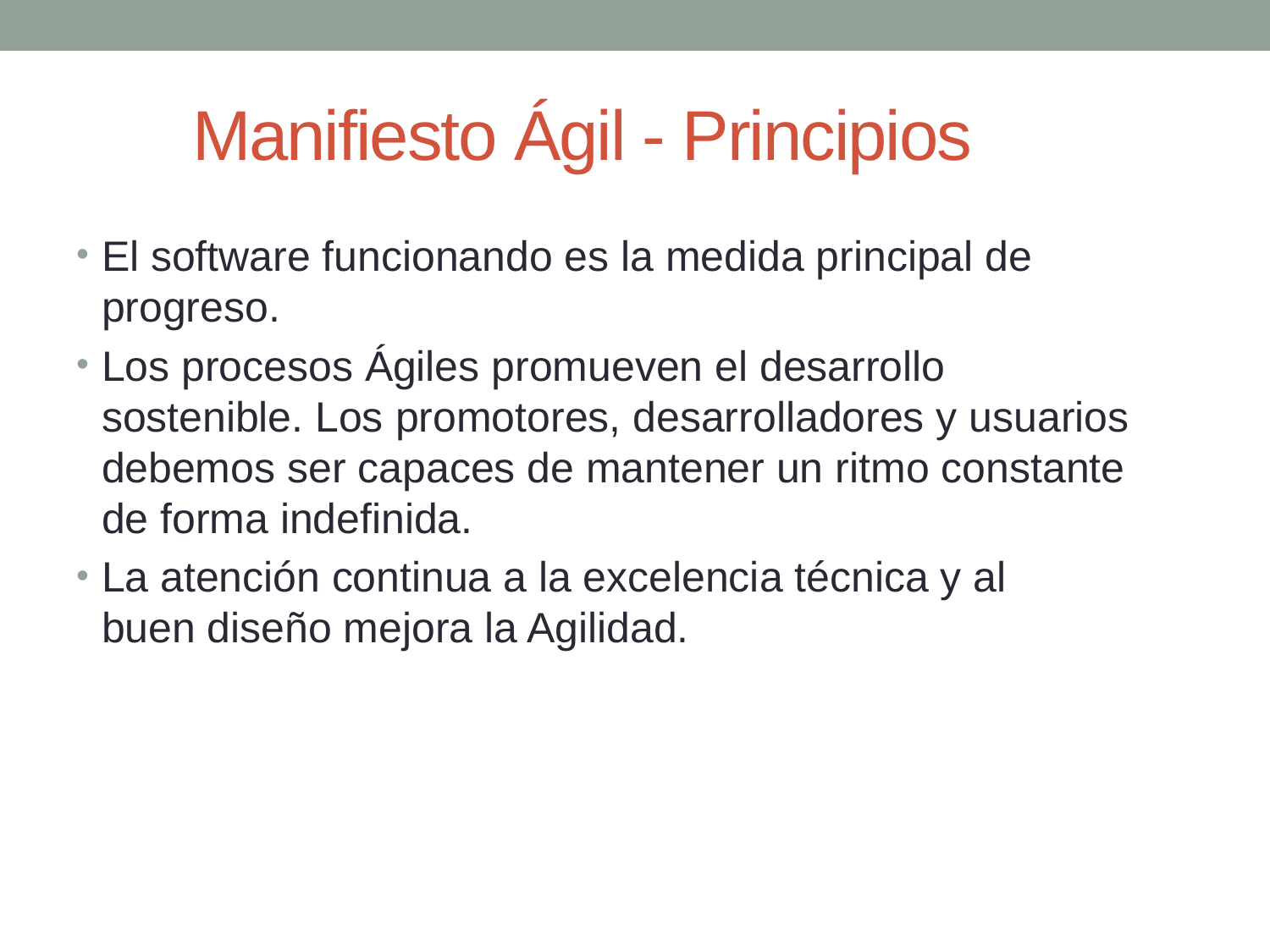

# Manifiesto Ágil - Principios
El software funcionando es la medida principal de 
progreso.
Los procesos Ágiles promueven el desarrollo 
sostenible. Los promotores, desarrolladores y usuarios
debemos ser capaces de mantener un ritmo constante 
de forma indefinida.
La atención continua a la excelencia técnica y al 
buen diseño mejora la Agilidad.